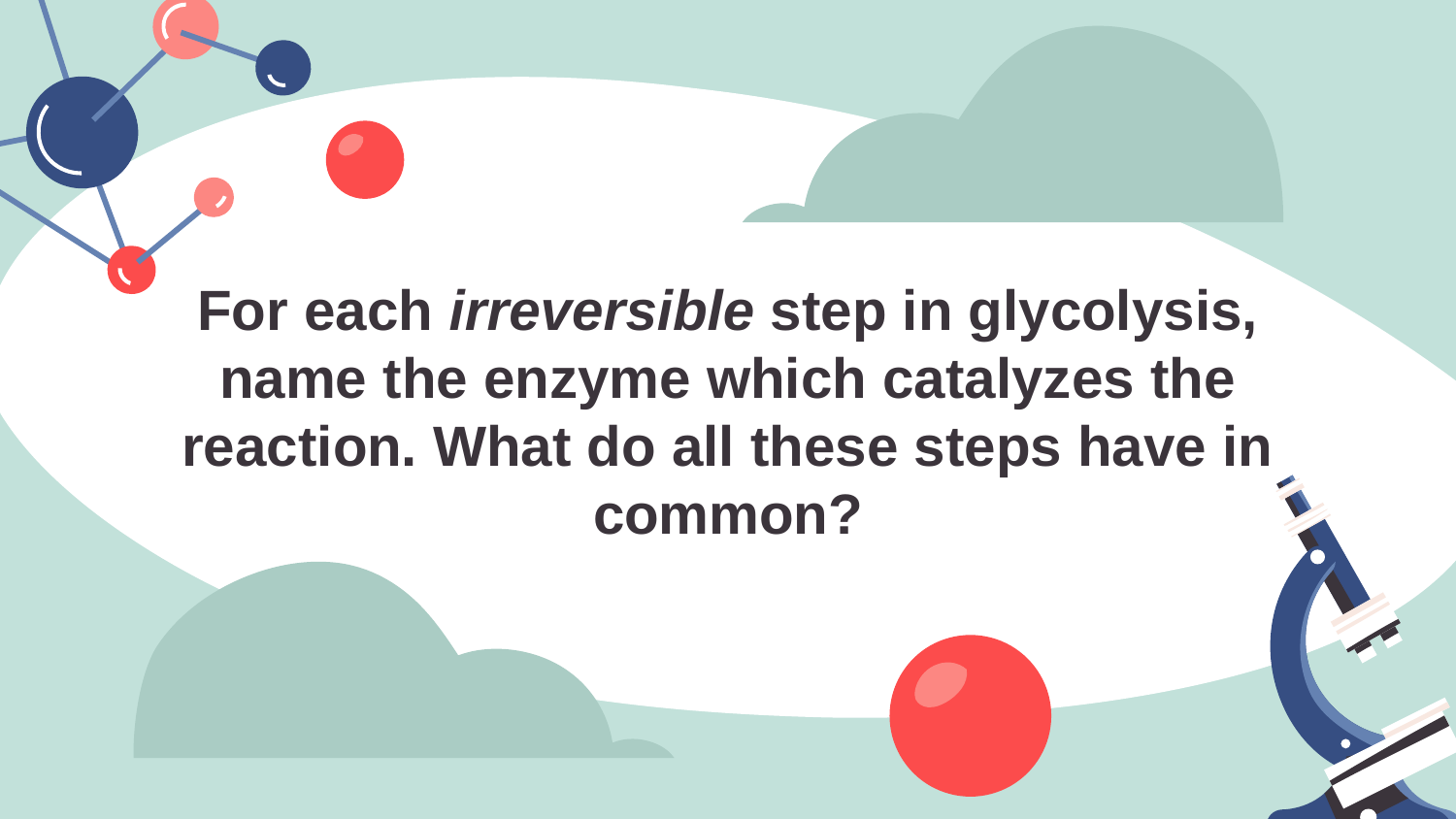

# For each irreversible step in glycolysis, name the enzyme which catalyzes the reaction. What do all these steps have in common?